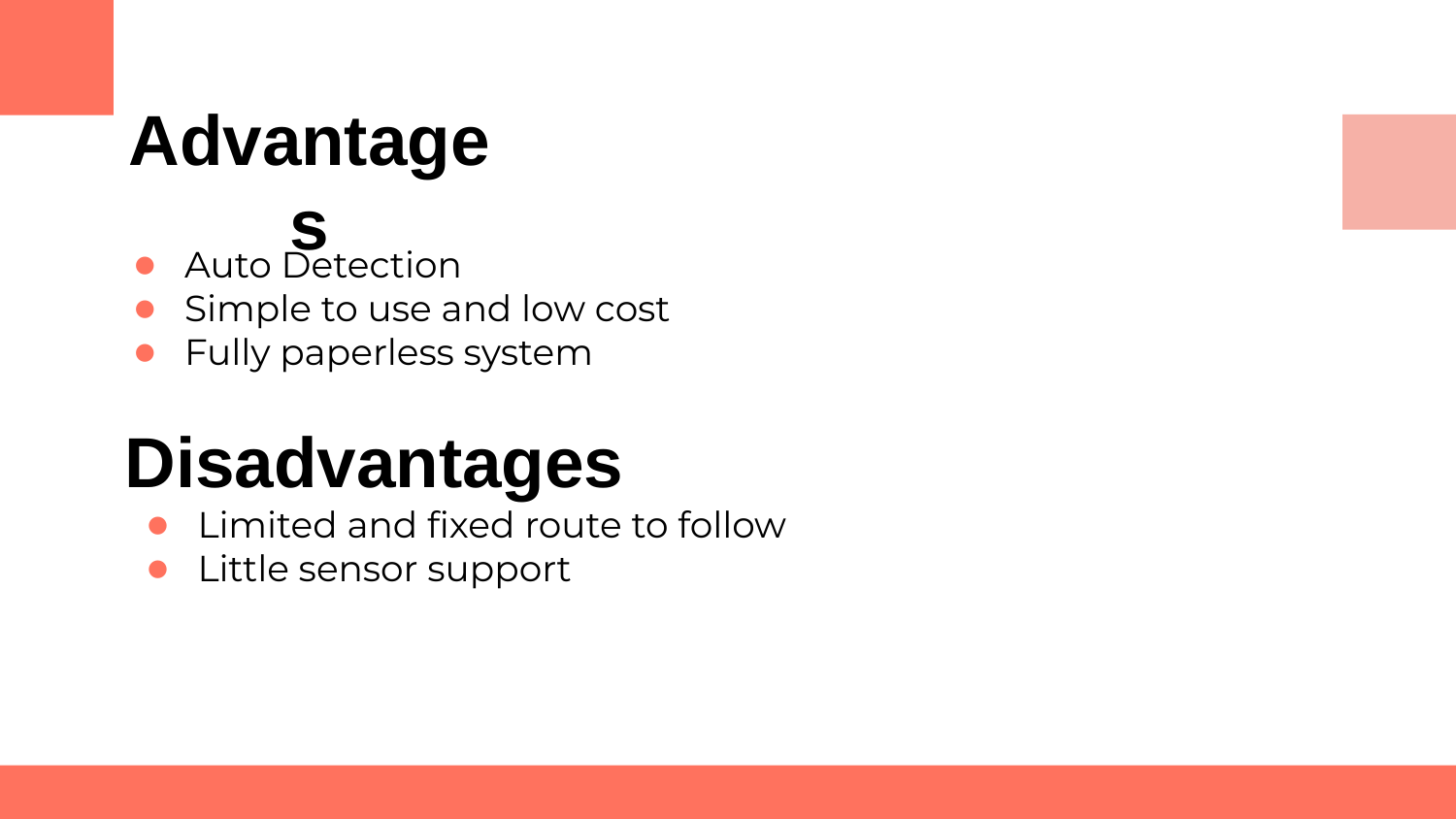

# Advantages
Auto Detection
Simple to use and low cost
Fully paperless system
Disadvantages
Limited and fixed route to follow
Little sensor support